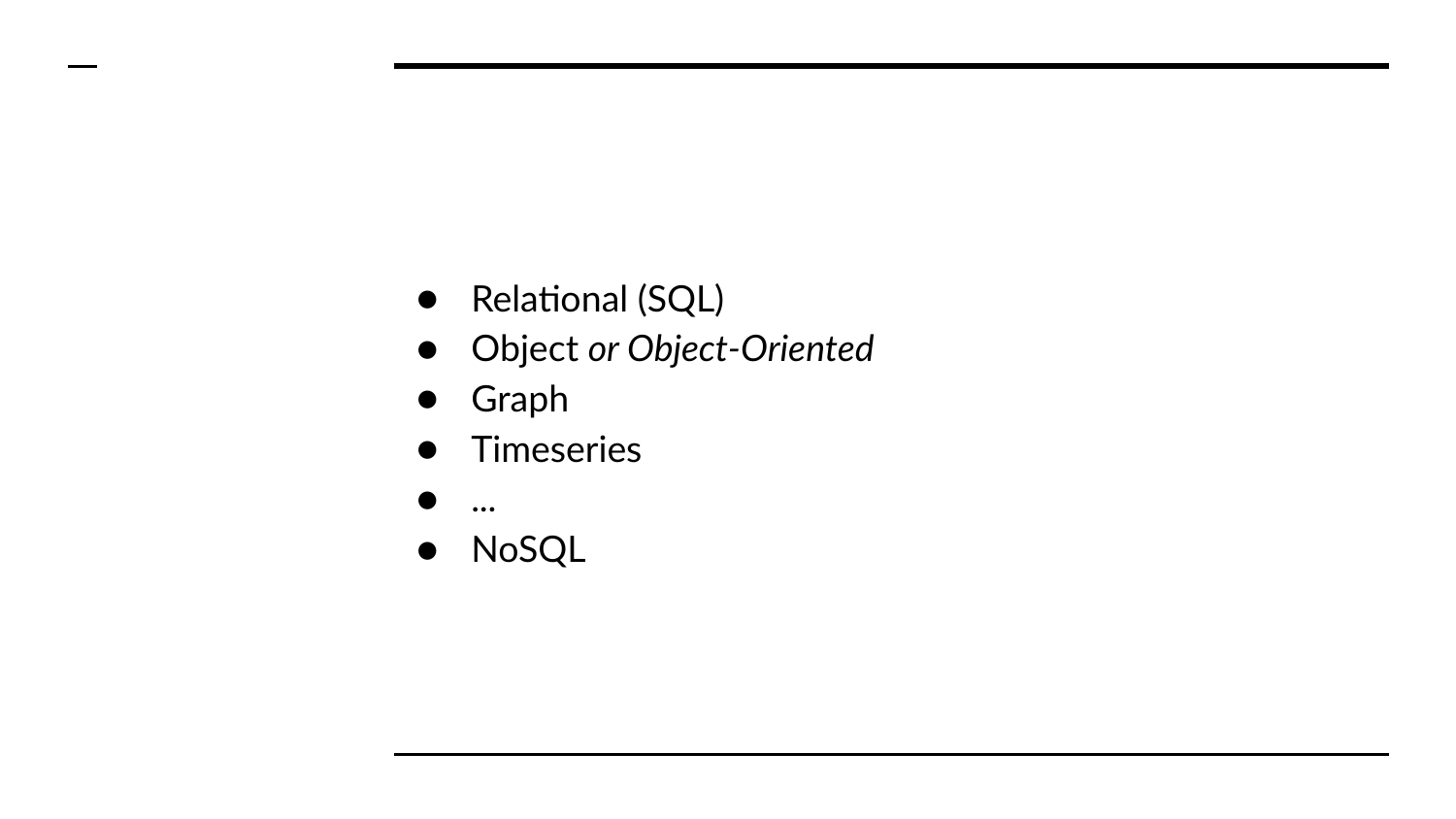

#
Relational (SQL)
Object or Object-Oriented
Graph
Timeseries
...
NoSQL